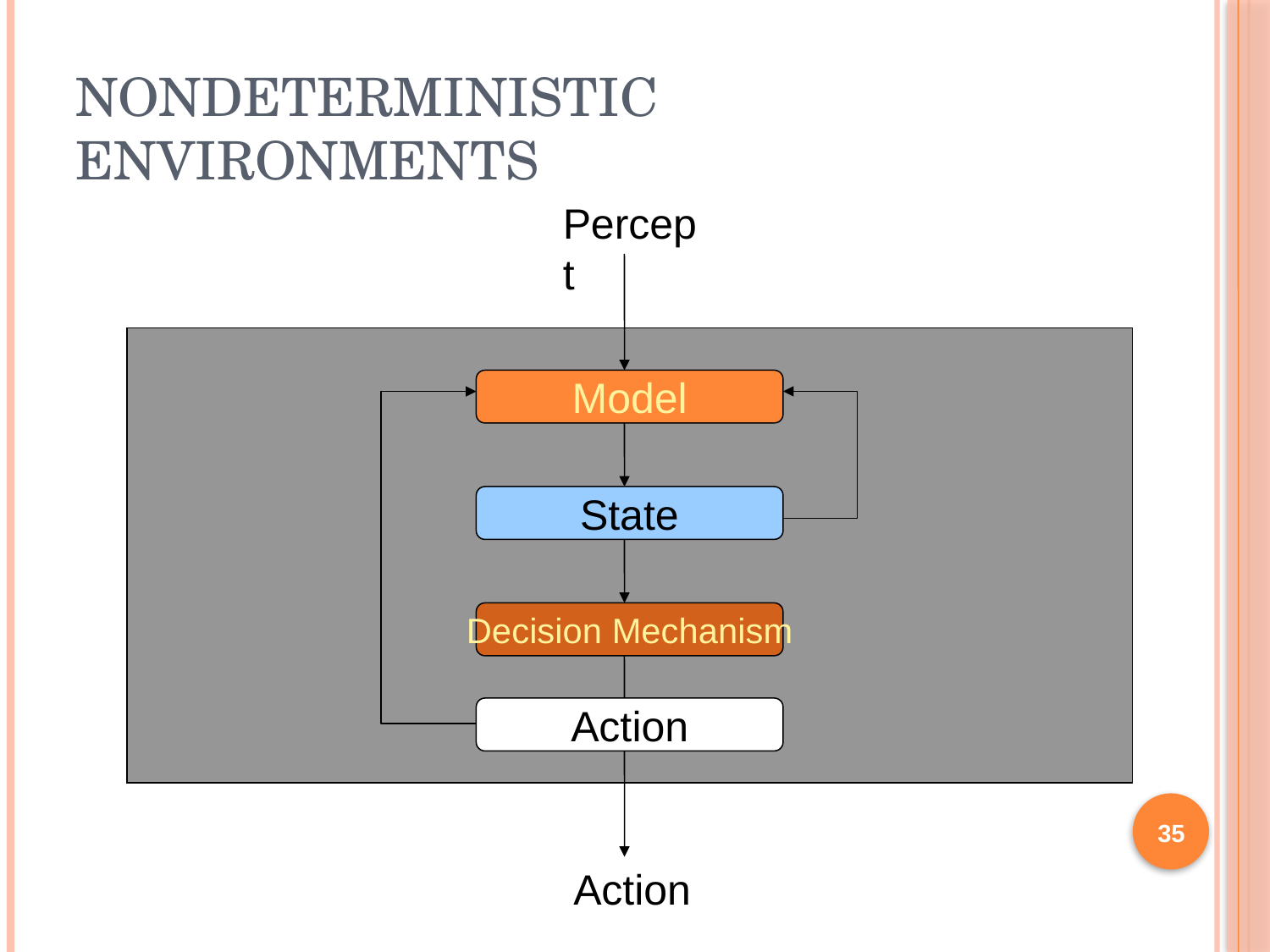

# Nondeterministic Environments
Percept

Model

State

Decision Mechanism

Action
35
Action